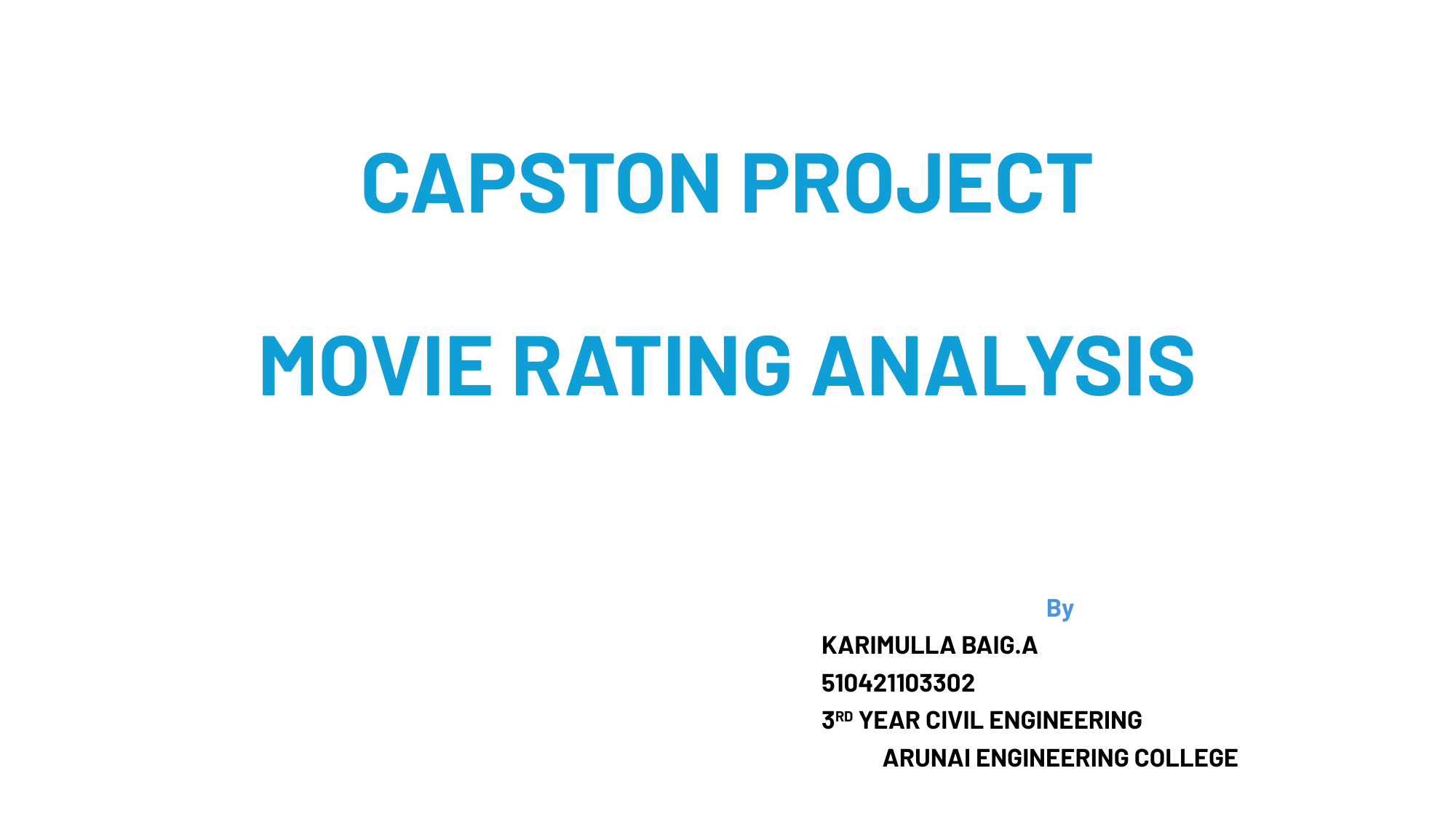

# CAPSTON PROJECT MOVIE RATING ANALYSIS
By
                      KARIMULLA BAIG.A
                      510421103302
                      3RD YEAR CIVIL ENGINEERING
ARUNAI ENGINEERING COLLEGE